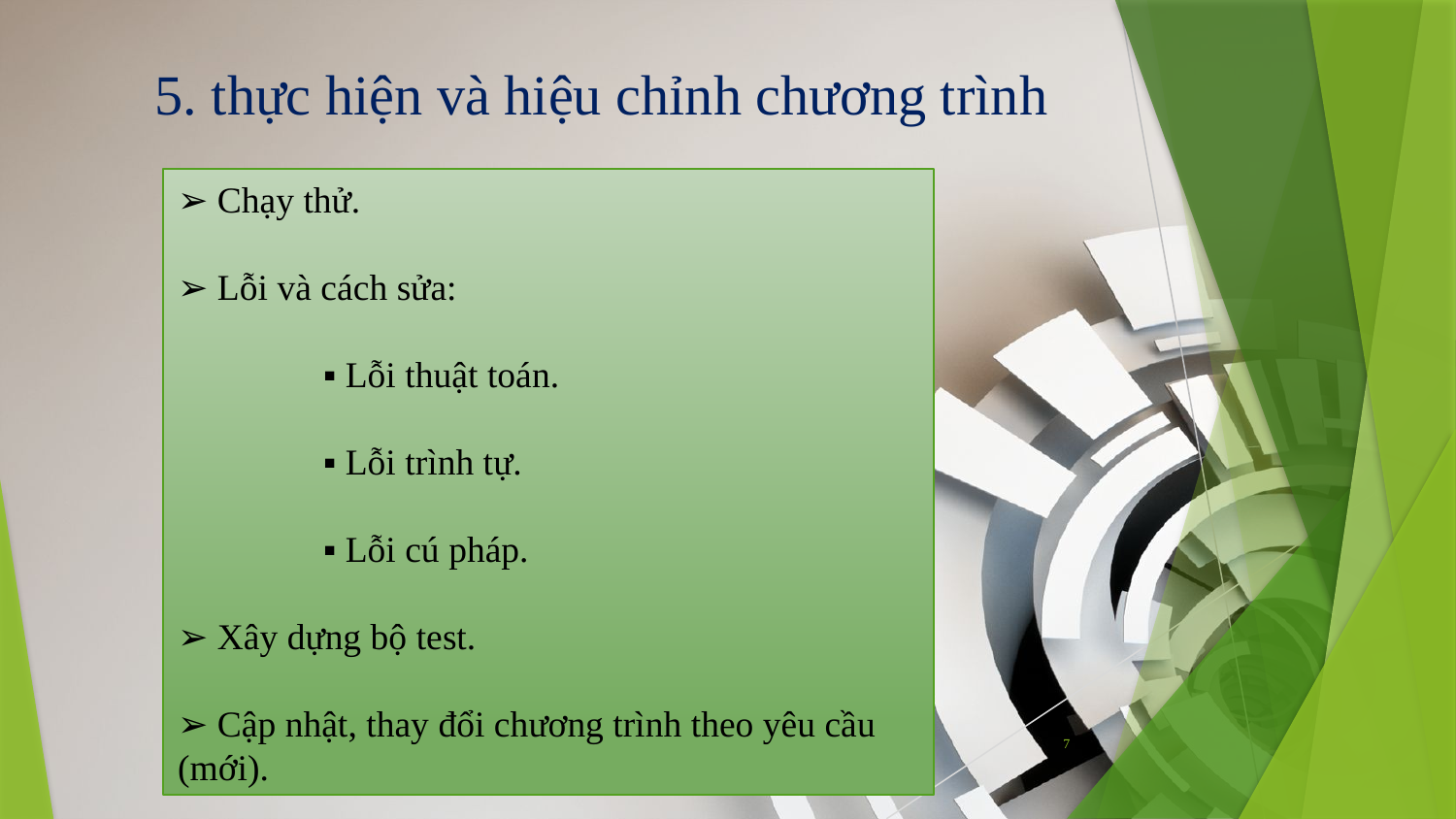

5. thực hiện và hiệu chỉnh chương trình
➢ Chạy thử.

➢ Lỗi và cách sửa:

	▪ Lỗi thuật toán.

	▪ Lỗi trình tự.

	▪ Lỗi cú pháp.

➢ Xây dựng bộ test.

➢ Cập nhật, thay đổi chương trình theo yêu cầu (mới).

7